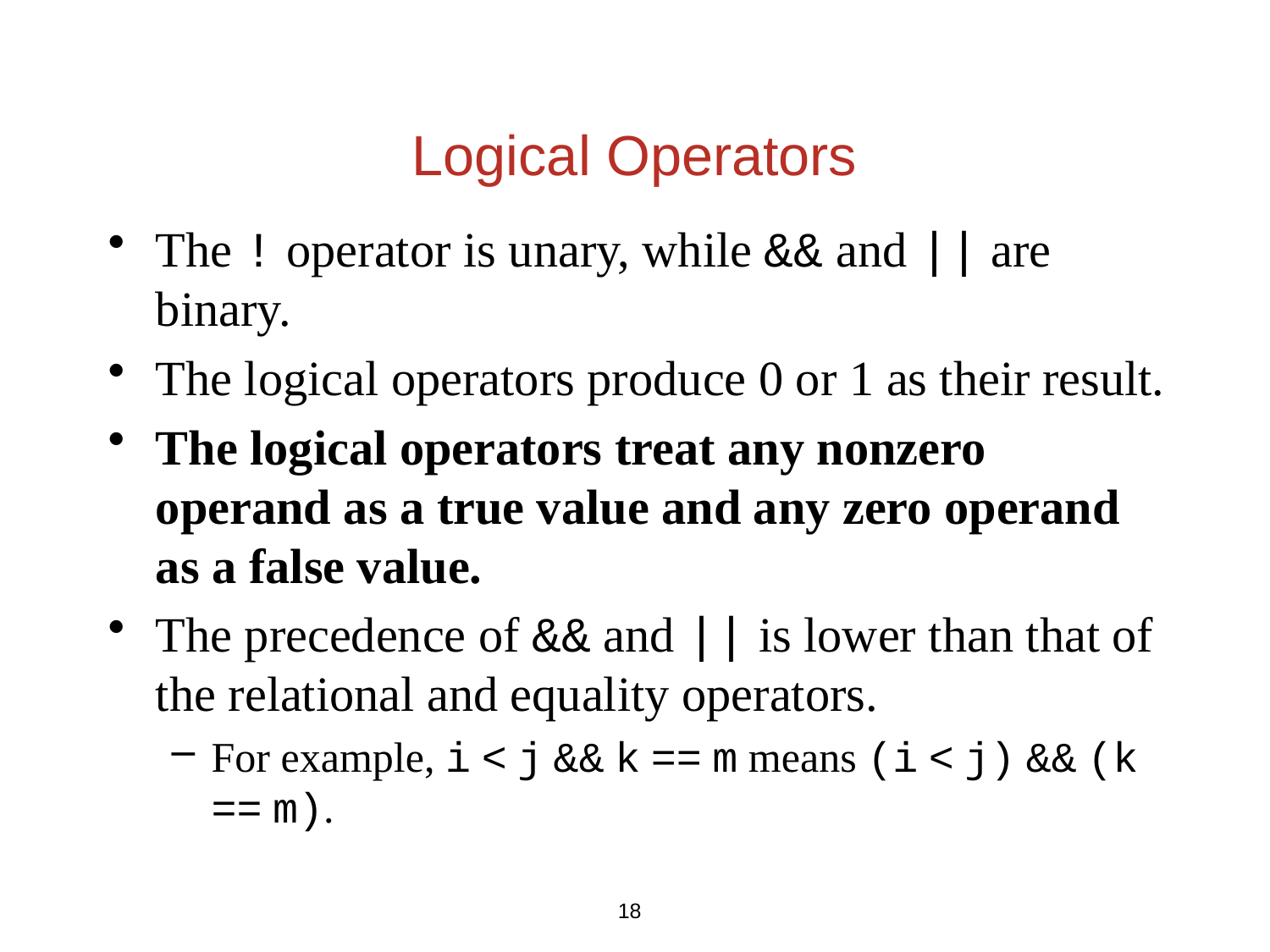

Logical Operators
The ! operator is unary, while && and || are binary.
The logical operators produce 0 or 1 as their result.
The logical operators treat any nonzero operand as a true value and any zero operand as a false value.
The precedence of && and || is lower than that of the relational and equality operators.
For example, i < j && k == m means (i < j) && (k == m).

18